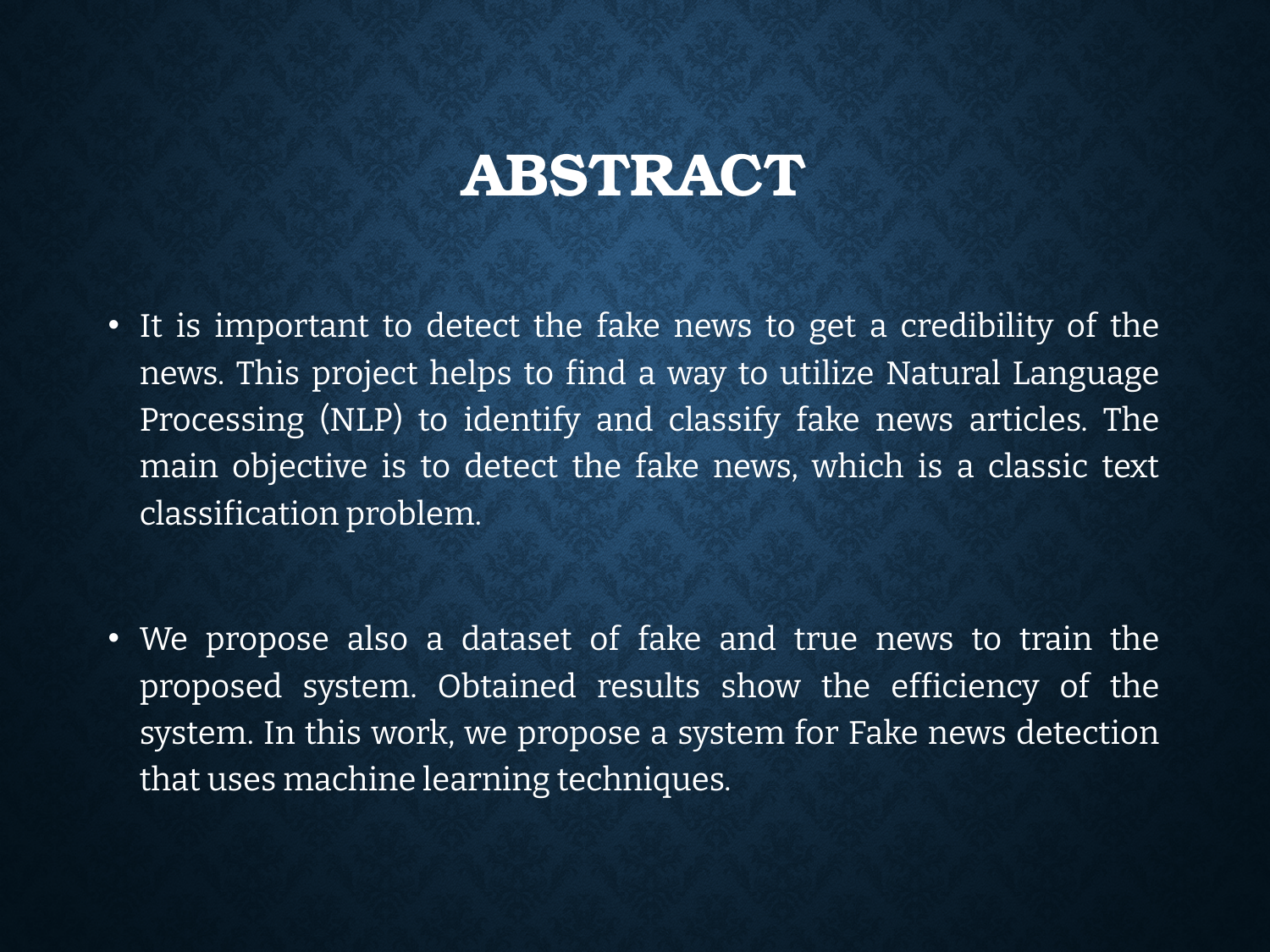

# abstract
It is important to detect the fake news to get a credibility of the news. This project helps to find a way to utilize Natural Language Processing (NLP) to identify and classify fake news articles. The main objective is to detect the fake news, which is a classic text classification problem.

We propose also a dataset of fake and true news to train the proposed system. Obtained results show the efficiency of the system. In this work, we propose a system for Fake news detection that uses machine learning techniques.